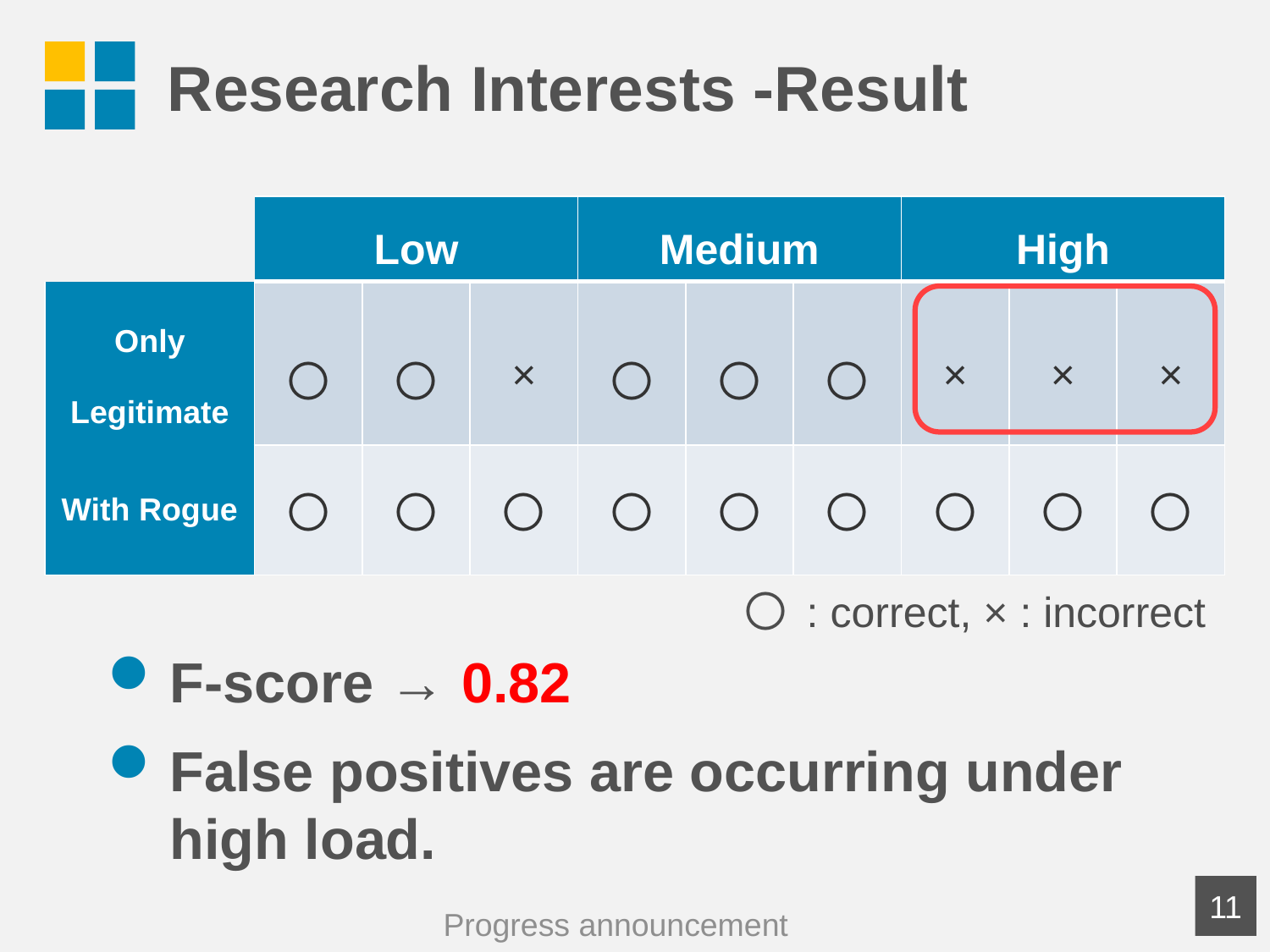

# Research Interests -Result
|  | Low |  |  | Medium |  |  | High |  |  |
| --- | --- | --- | --- | --- | --- | --- | --- | --- | --- |
| Only Legitimate | 〇 | 〇 | × | 〇 | 〇 | 〇 | × | × | × |
| With Rogue | 〇 | 〇 | 〇 | 〇 | 〇 | 〇 | 〇 | 〇 | 〇 |

F-score → 0.82
False positives are occurring under high load.

 〇 : correct, × : incorrect
11
Progress announcement